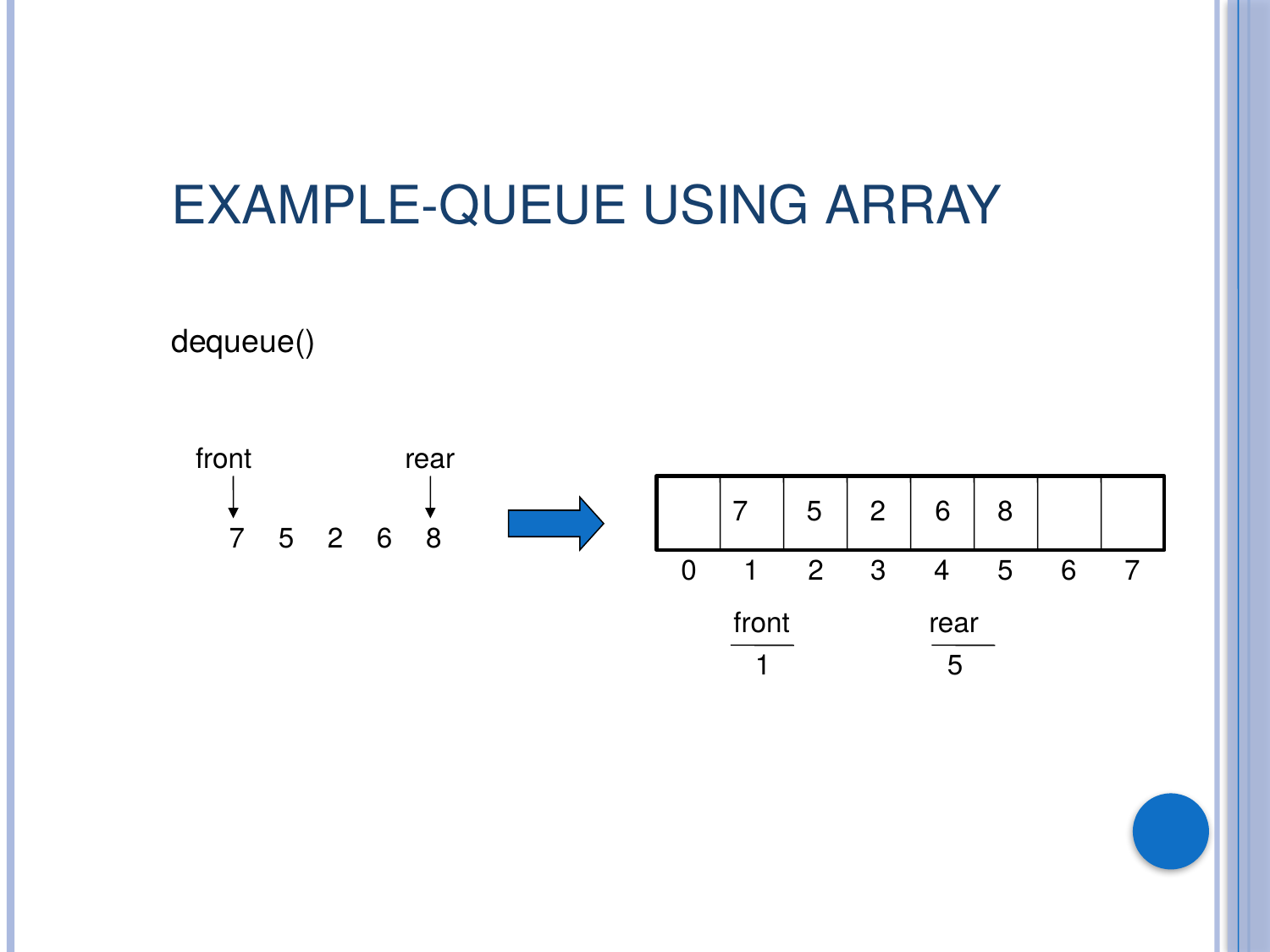

# Example-Queue using Array

dequeue()
front
rear

7
5
2
6
8

7
5
2
6
8
0
1
2
3
4
5
6
7
front
rear
1
5